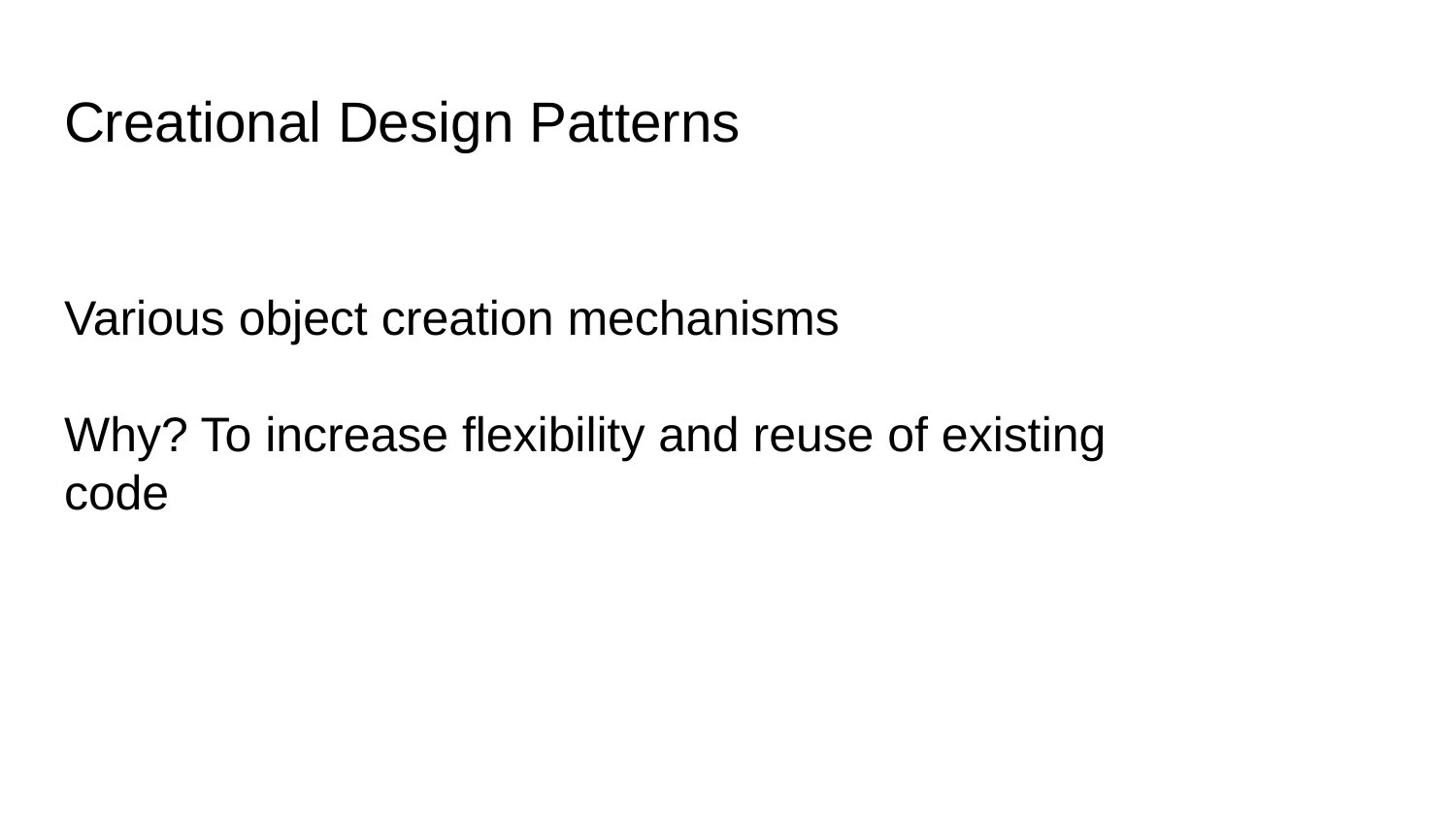

# Creational Design Patterns
Various object creation mechanisms

Why? To increase flexibility and reuse of existing code